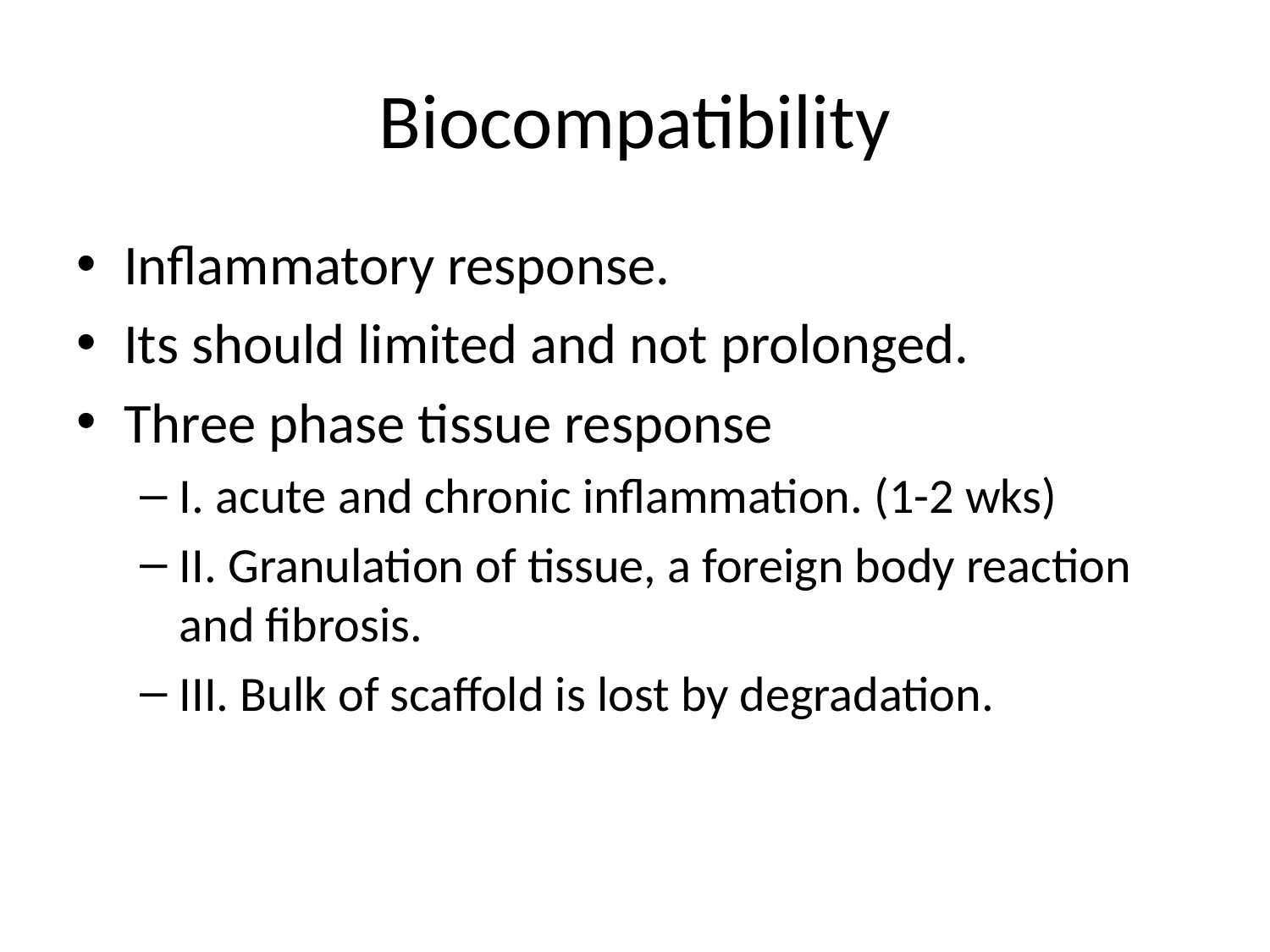

# Biocompatibility
Inflammatory response.
Its should limited and not prolonged.
Three phase tissue response
I. acute and chronic inflammation. (1-2 wks)
II. Granulation of tissue, a foreign body reaction and fibrosis.
III. Bulk of scaffold is lost by degradation.